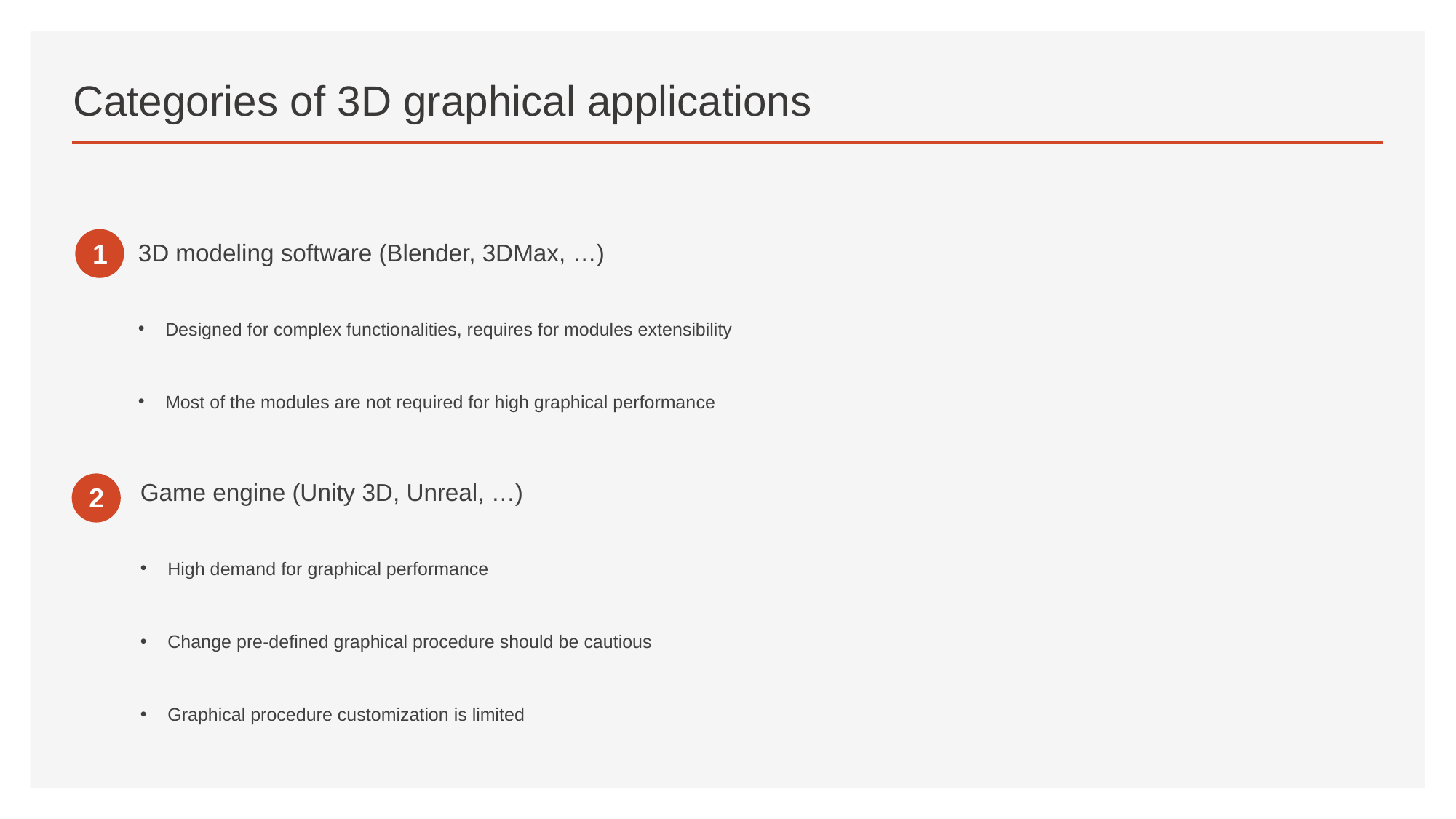

# Categories of 3D graphical applications

1
3D modeling software (Blender, 3DMax, …)
Designed for complex functionalities, requires for modules extensibility
Most of the modules are not required for high graphical performance

Game engine (Unity 3D, Unreal, …)
High demand for graphical performance
Change pre-defined graphical procedure should be cautious
Graphical procedure customization is limited

2